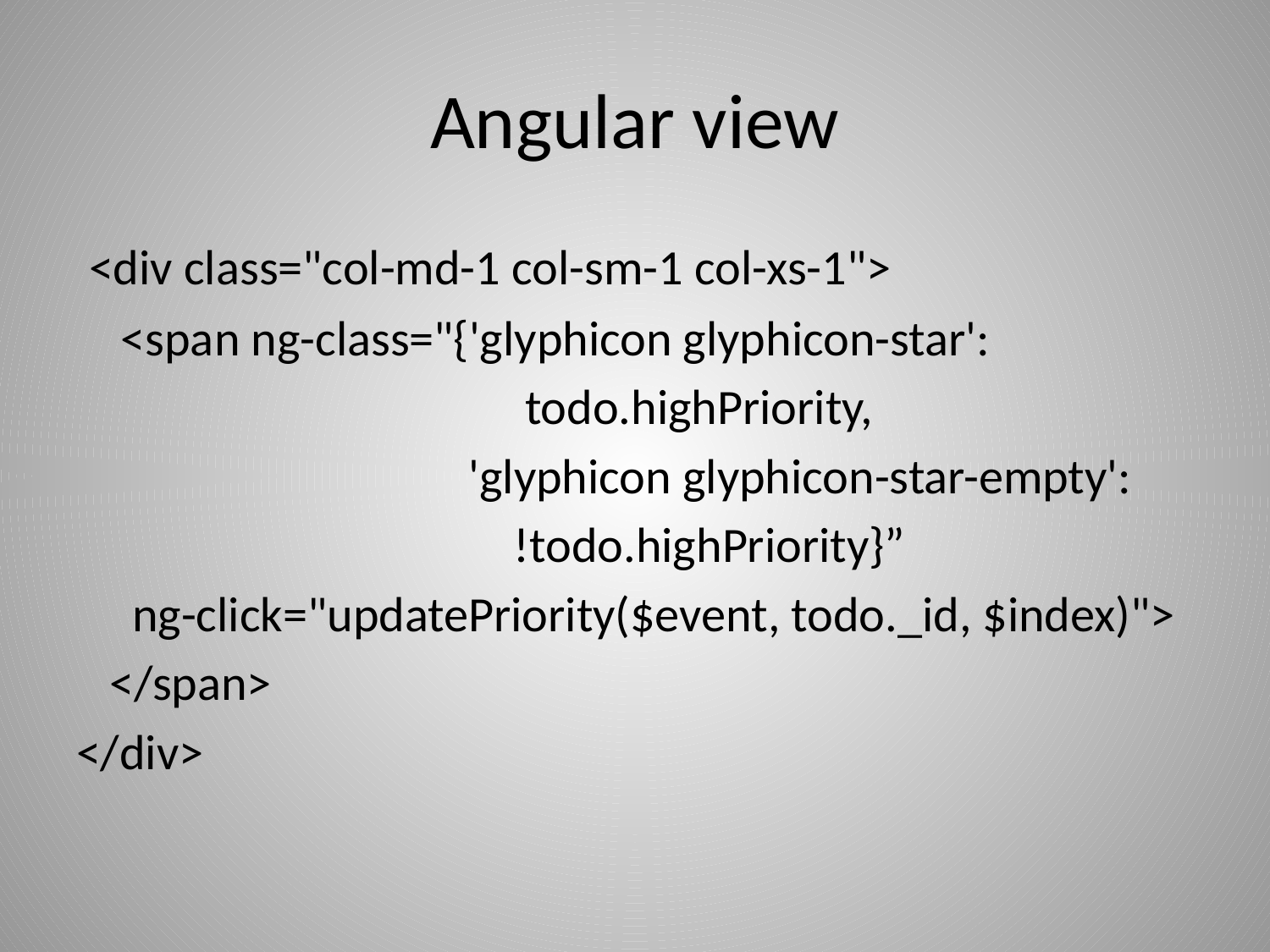

# Angular view
 <div class="col-md-1 col-sm-1 col-xs-1">
    <span ng-class="{'glyphicon glyphicon-star':
                                        todo.highPriority,
                                   'glyphicon glyphicon-star-empty':
                                       !todo.highPriority}”
     ng-click="updatePriority($event, todo._id, $index)">
   </span>
</div>